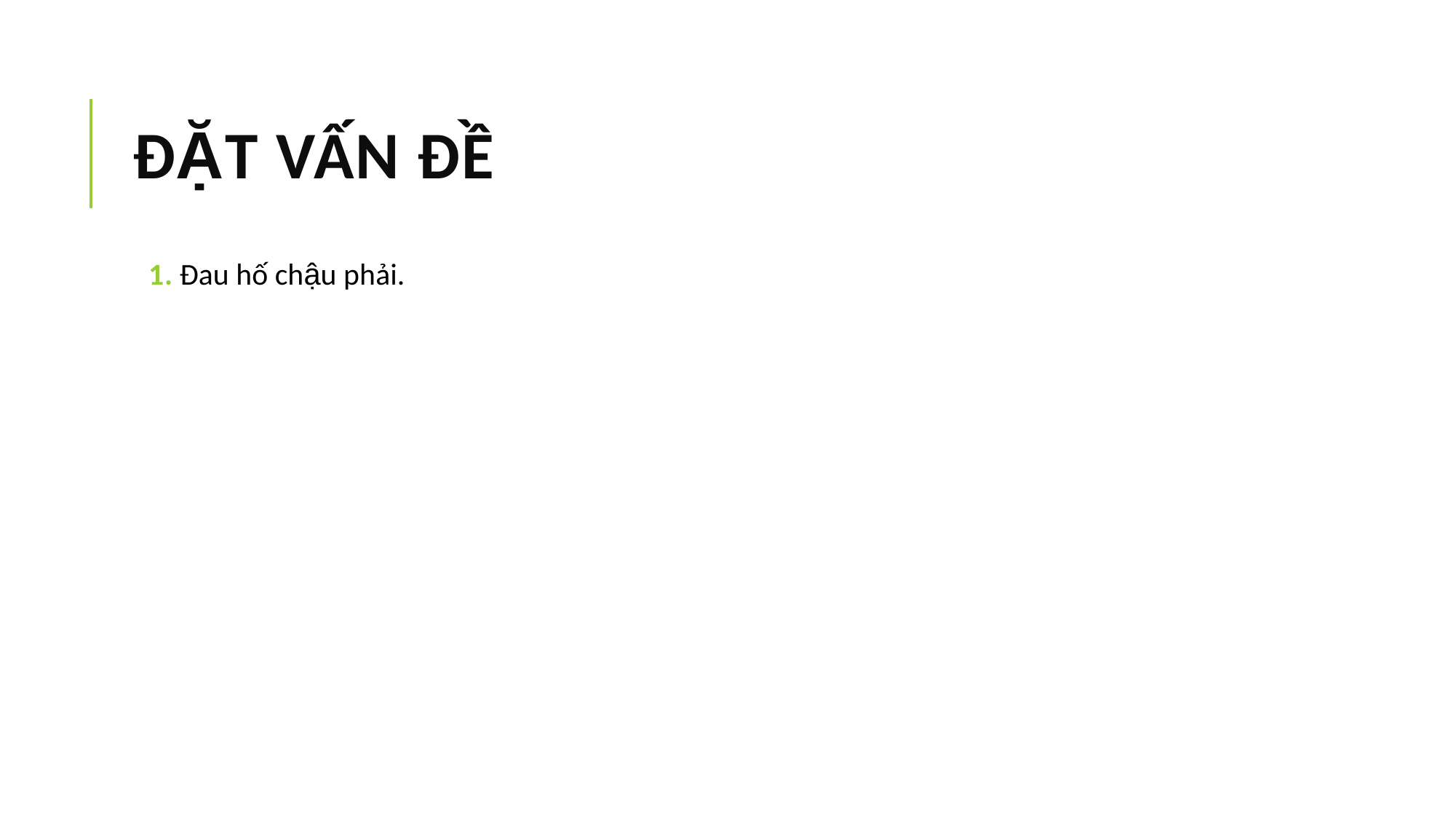

# ĐẶT VẤN ĐỀ
 Đau hố chậu phải.